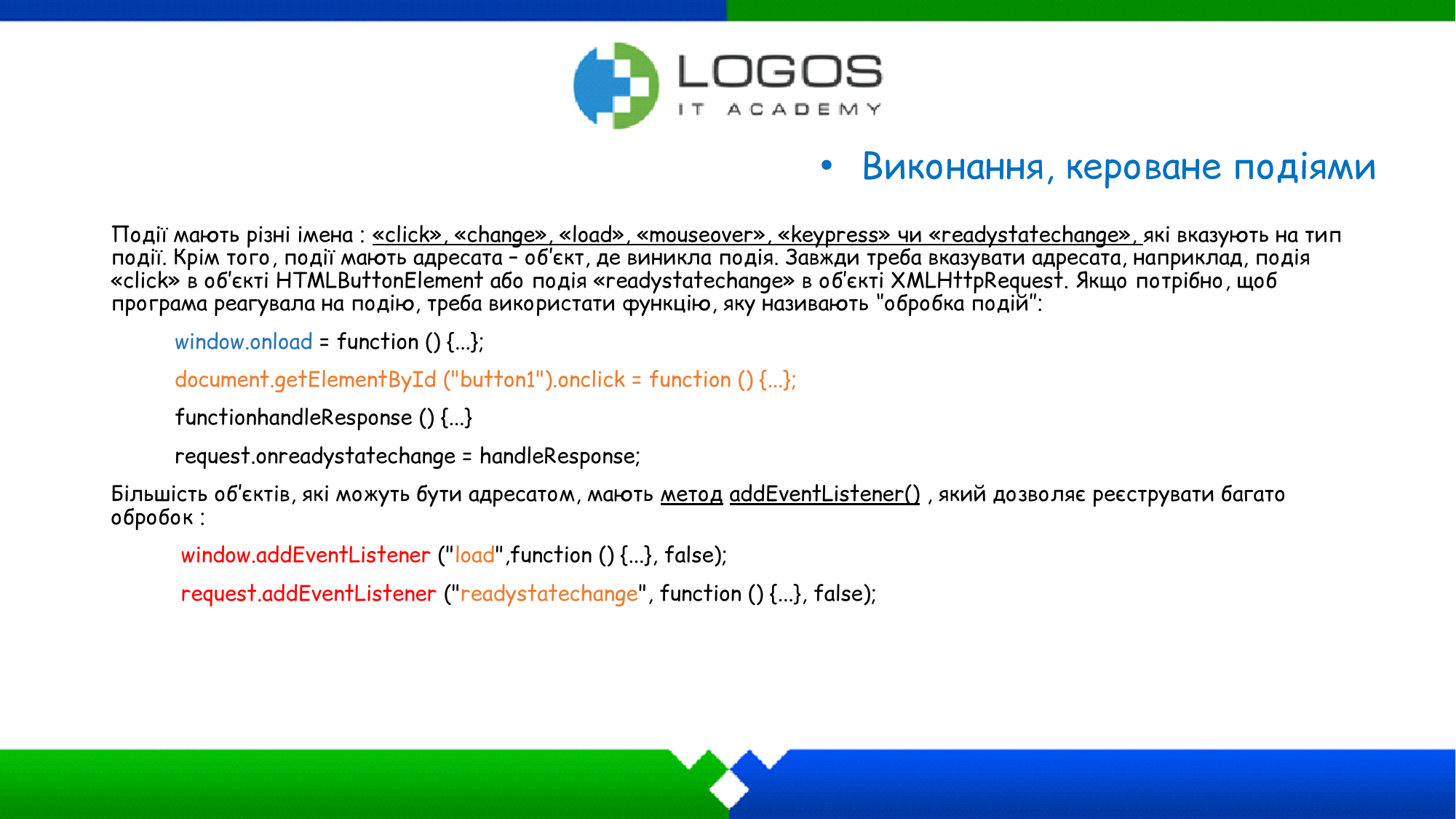

# Виконання, кероване подіями
Події мають різні імена : «click», «change», «load», «mouseover», «keypress» чи «readystatechange», які вказують на тип події. Крім того, події мають адресата – об’єкт, де виникла подія. Завжди треба вказувати адресата, наприклад, подія  «click» в об’єкті HTMLButtonElement або подія «readystatechange» в об’єкті XMLHttpRequest. Якщо потрібно, щоб програма реагувала на подію, треба використати функцію, яку називають ‘’обробка подій’’:
          window.onload ­=­ function () ­{­...­};
          document.getElementById ("button1").onclick ­= ­function () ­{­...­};
          function­handleResponse () ­{­...­}
          request.onreadystatechange­ = ­handleResponse;
Більшість об’єктів, які можуть бути адресатом, мають метод addEventListener() , який дозволяє реєструвати багато обробок :
           window.addEventListener ("load",­function () ­{...},­ false);
           request.addEventListener ("readystatechange",­ function ()­ {...},­ false);